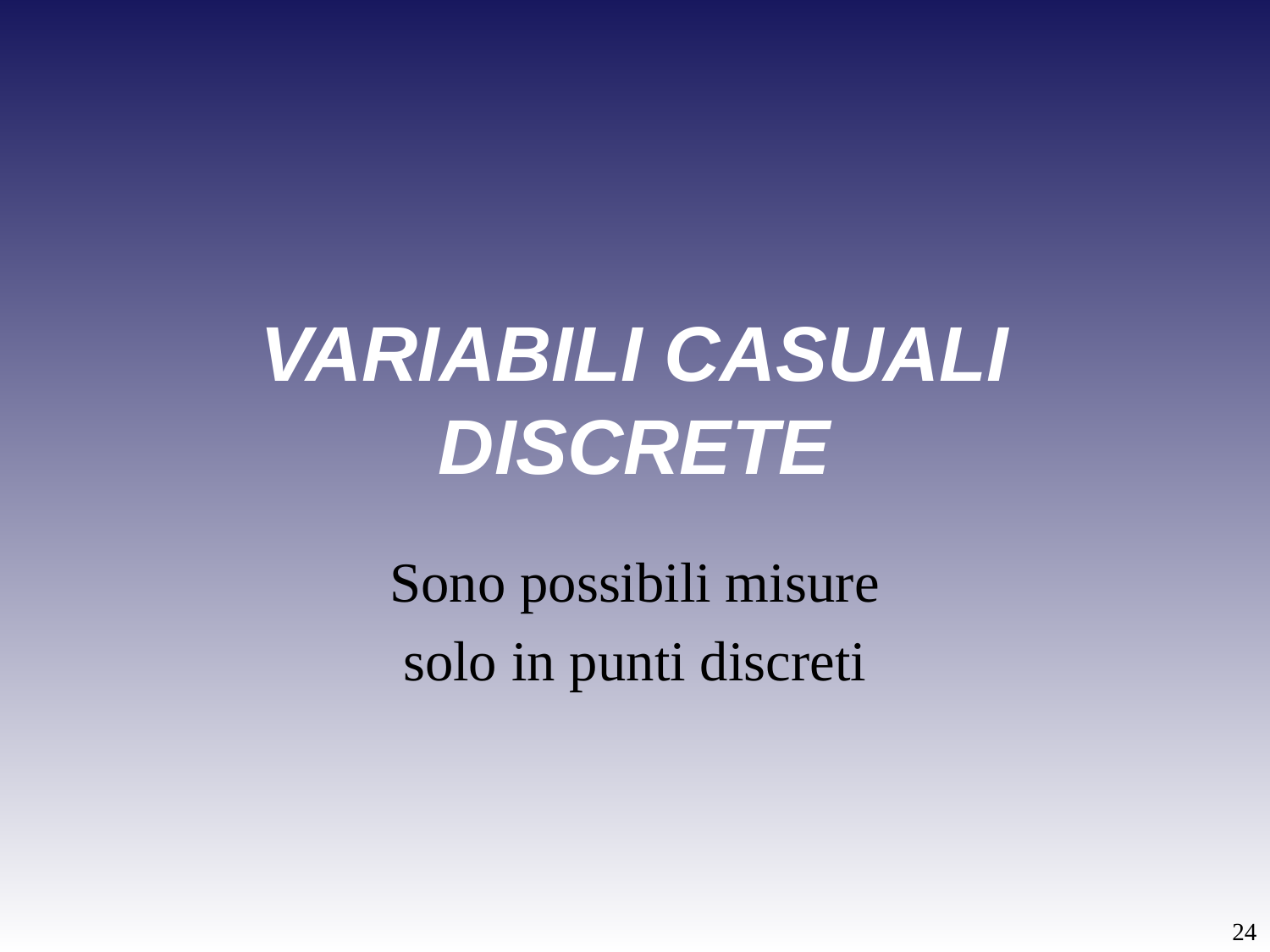

# VARIABILI CASUALI DISCRETE
Sono possibili misure
solo in punti discreti
24